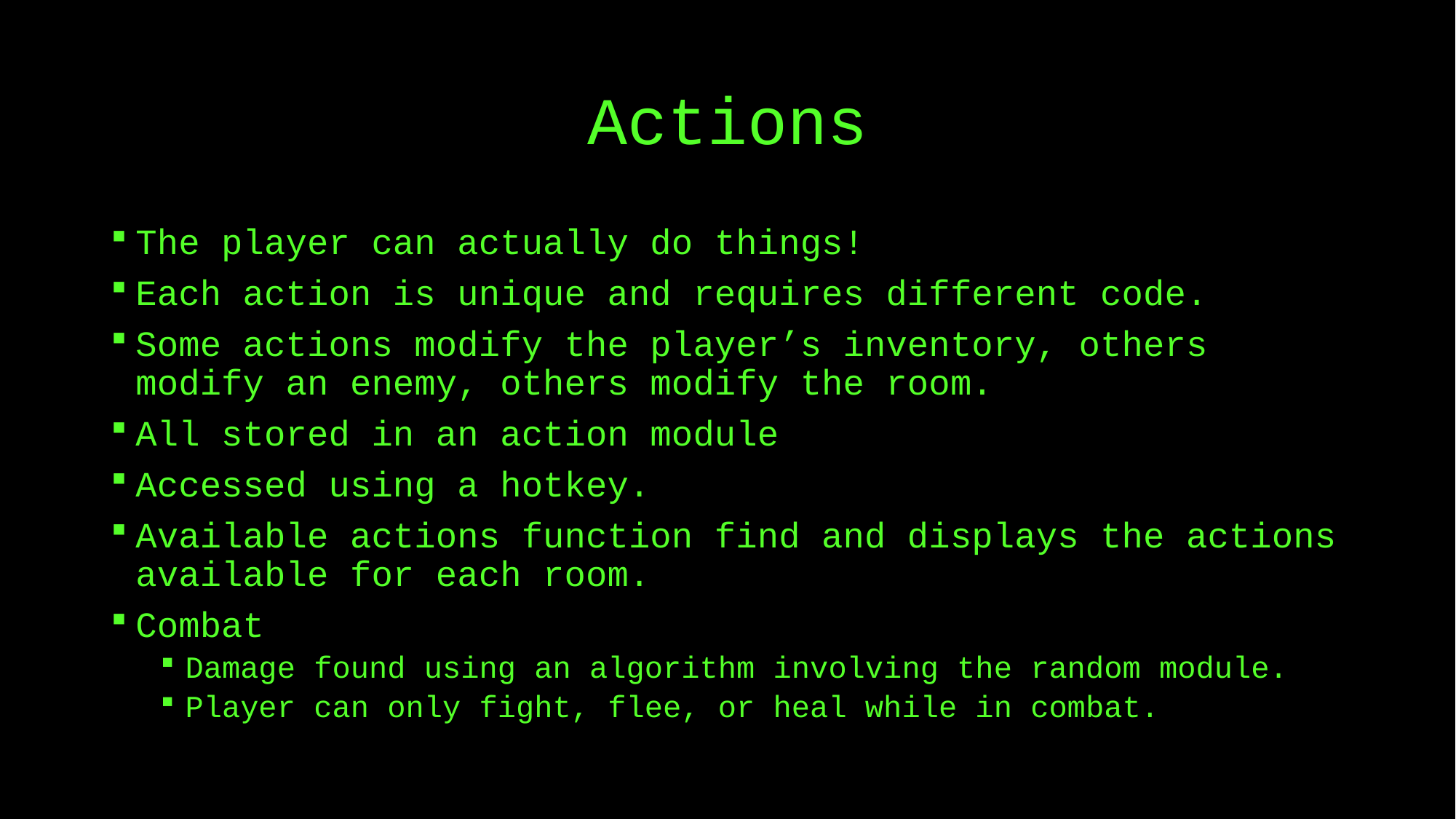

# Actions
The player can actually do things!
Each action is unique and requires different code.
Some actions modify the player’s inventory, others modify an enemy, others modify the room.
All stored in an action module
Accessed using a hotkey.
Available actions function find and displays the actions available for each room.
Combat
Damage found using an algorithm involving the random module.
Player can only fight, flee, or heal while in combat.